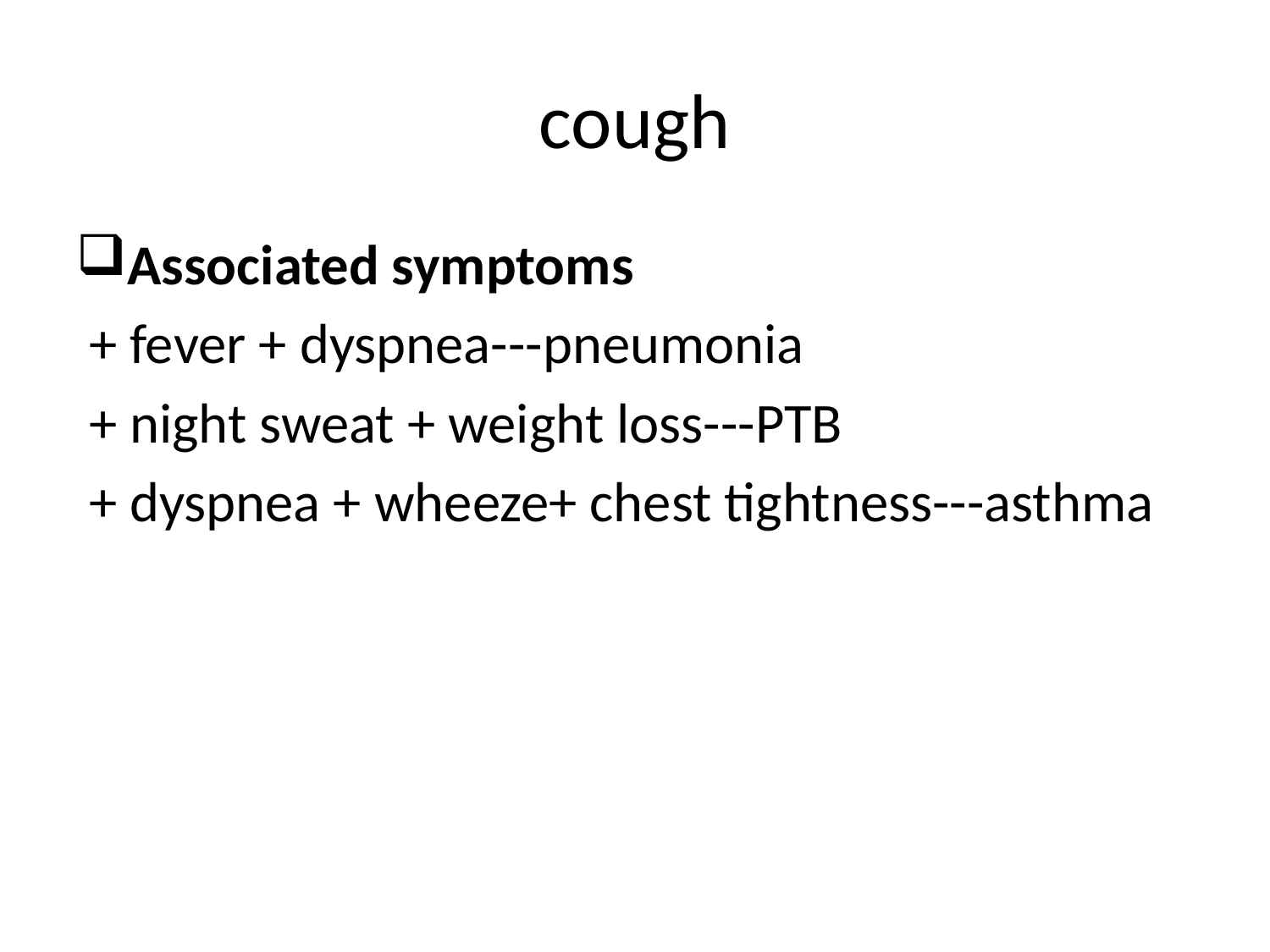

# cough
Associated symptoms
 + fever + dyspnea---pneumonia
 + night sweat + weight loss---PTB
 + dyspnea + wheeze+ chest tightness---asthma